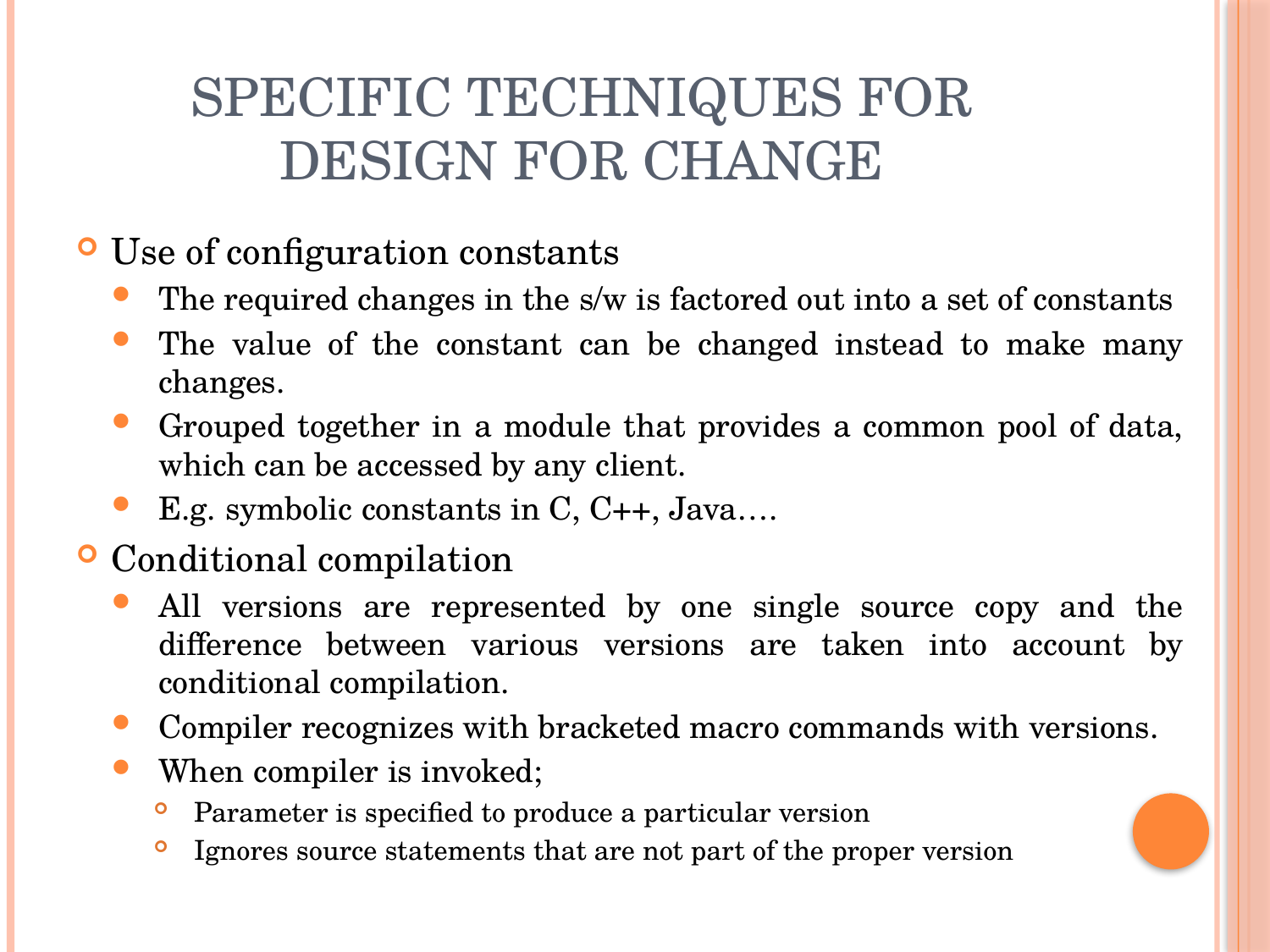

# Specific techniques for design for change
Use of configuration constants
The required changes in the s/w is factored out into a set of constants
The value of the constant can be changed instead to make many changes.
Grouped together in a module that provides a common pool of data, which can be accessed by any client.
E.g. symbolic constants in C, C++, Java….
Conditional compilation
All versions are represented by one single source copy and the difference between various versions are taken into account by conditional compilation.
Compiler recognizes with bracketed macro commands with versions.
When compiler is invoked;
Parameter is specified to produce a particular version
Ignores source statements that are not part of the proper version